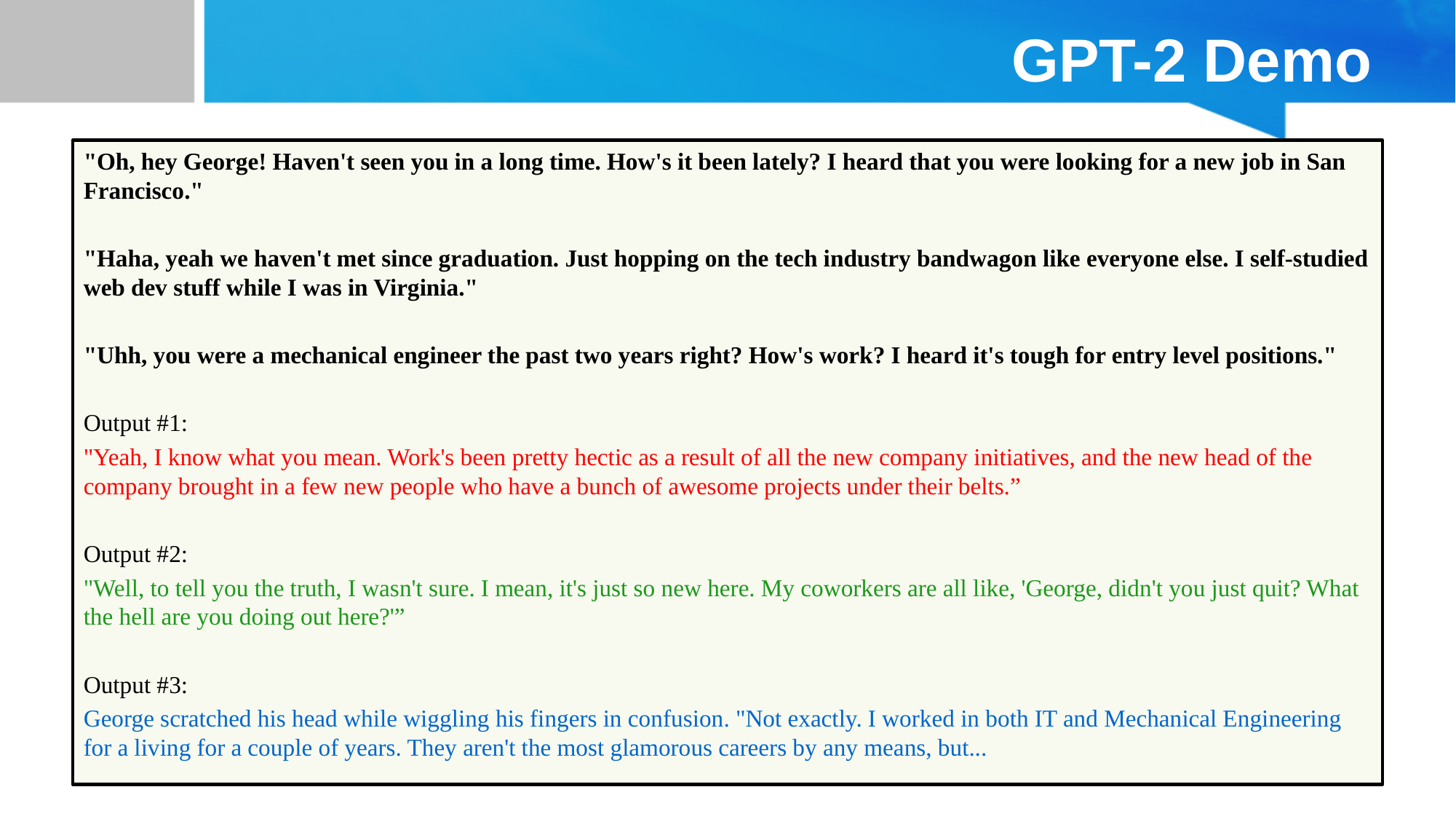

# GPT-2 Demo
"Oh, hey George! Haven't seen you in a long time. How's it been lately? I heard that you were looking for a new job in San Francisco."

"Haha, yeah we haven't met since graduation. Just hopping on the tech industry bandwagon like everyone else. I self-studied web dev stuff while I was in Virginia."

"Uhh, you were a mechanical engineer the past two years right? How's work? I heard it's tough for entry level positions."

Output #1:
"Yeah, I know what you mean. Work's been pretty hectic as a result of all the new company initiatives, and the new head of the company brought in a few new people who have a bunch of awesome projects under their belts.”

Output #2:
"Well, to tell you the truth, I wasn't sure. I mean, it's just so new here. My coworkers are all like, 'George, didn't you just quit? What the hell are you doing out here?'”

Output #3:
George scratched his head while wiggling his fingers in confusion. "Not exactly. I worked in both IT and Mechanical Engineering for a living for a couple of years. They aren't the most glamorous careers by any means, but...